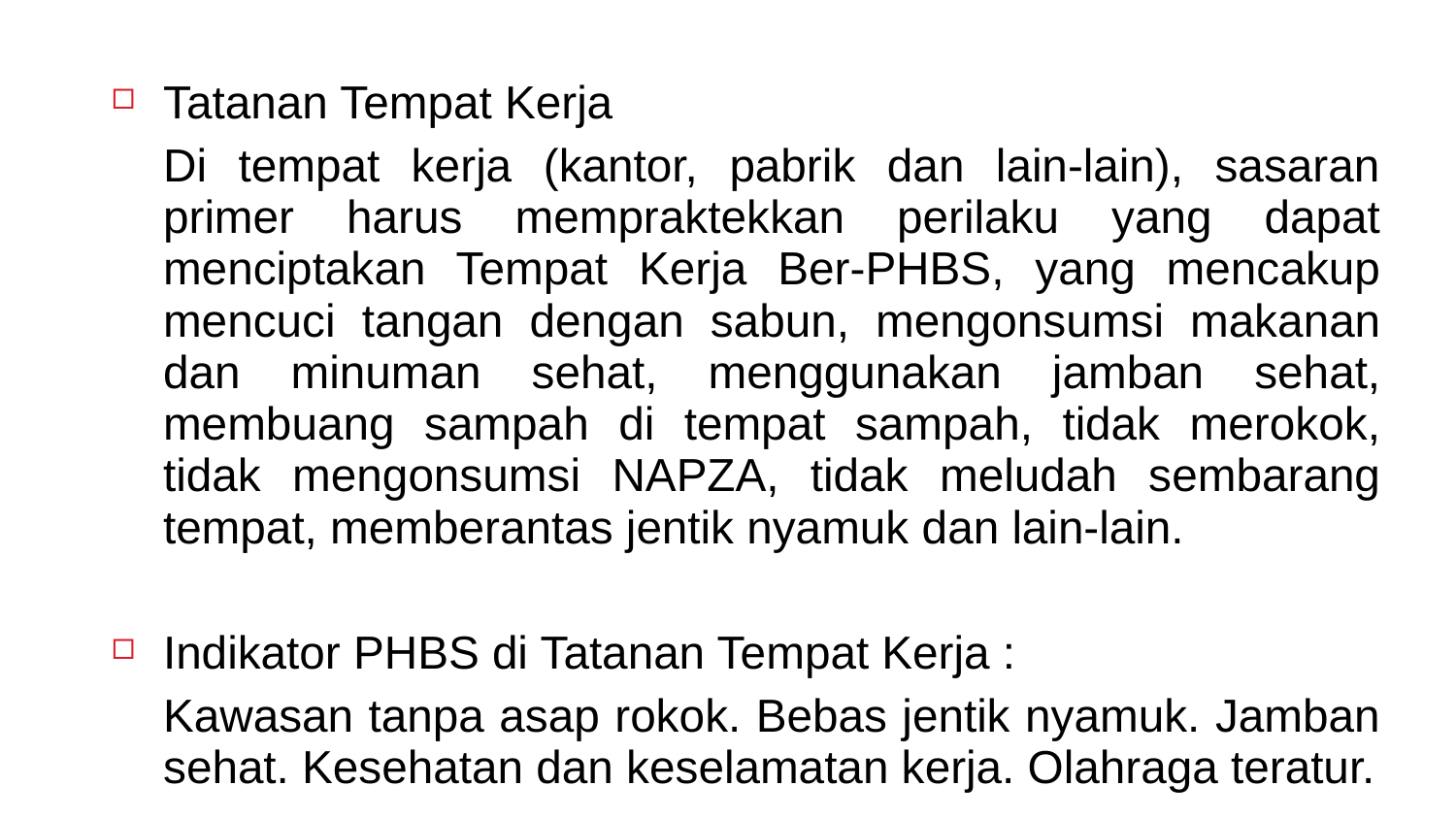

Tatanan Tempat Kerja
		Di tempat kerja (kantor, pabrik dan lain-lain), sasaran primer harus mempraktekkan perilaku yang dapat menciptakan Tempat Kerja Ber-PHBS, yang mencakup mencuci tangan dengan sabun, mengonsumsi makanan dan minuman sehat, menggunakan jamban sehat, membuang sampah di tempat sampah, tidak merokok, tidak mengonsumsi NAPZA, tidak meludah sembarang tempat, memberantas jentik nyamuk dan lain-lain.

Indikator PHBS di Tatanan Tempat Kerja :
		Kawasan tanpa asap rokok. Bebas jentik nyamuk. Jamban sehat. Kesehatan dan keselamatan kerja. Olahraga teratur.